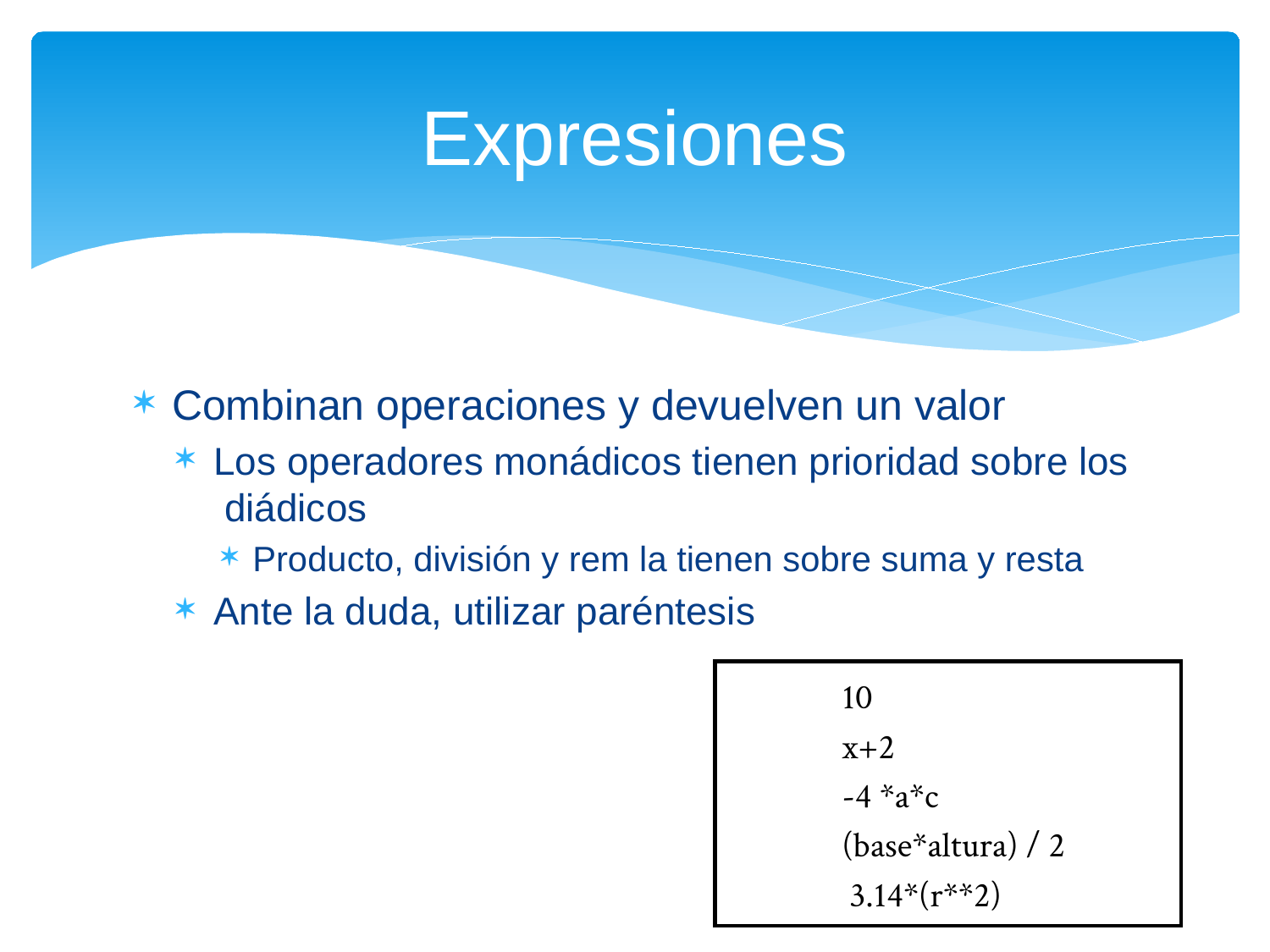

# Expresiones
Combinan operaciones y devuelven un valor
Los operadores monádicos tienen prioridad sobre los  diádicos
Producto, división y rem la tienen sobre suma y resta
Ante la duda, utilizar paréntesis

10
x+2
-4 *a*c
(base*altura) / 2
 3.14*(r**2)